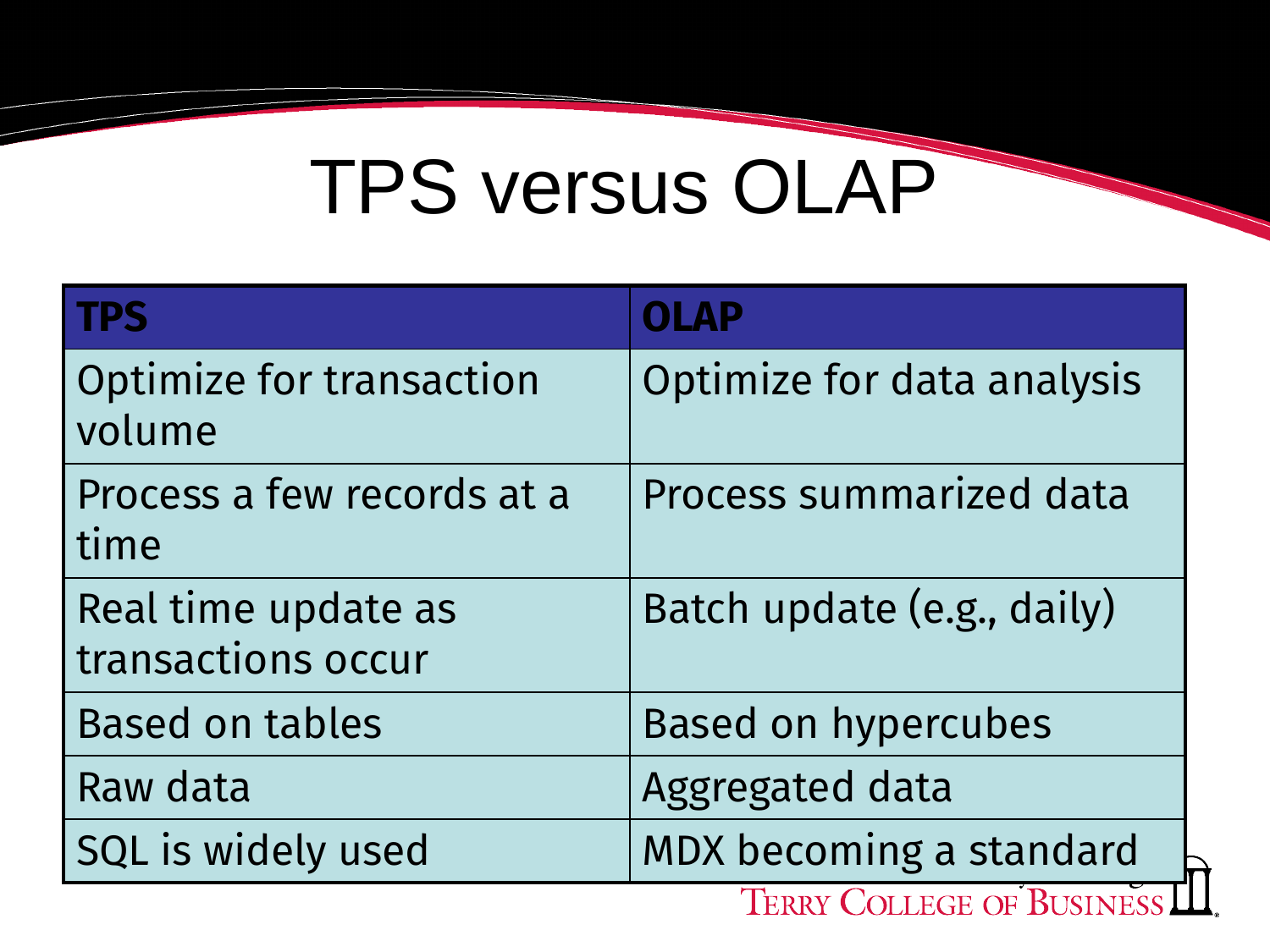

# TPS versus OLAP
| TPS | OLAP |
| --- | --- |
| Optimize for transaction volume | Optimize for data analysis |
| Process a few records at a time | Process summarized data |
| Real time update as transactions occur | Batch update (e.g., daily) |
| Based on tables | Based on hypercubes |
| Raw data | Aggregated data |
| SQL is widely used | MDX becoming a standard |